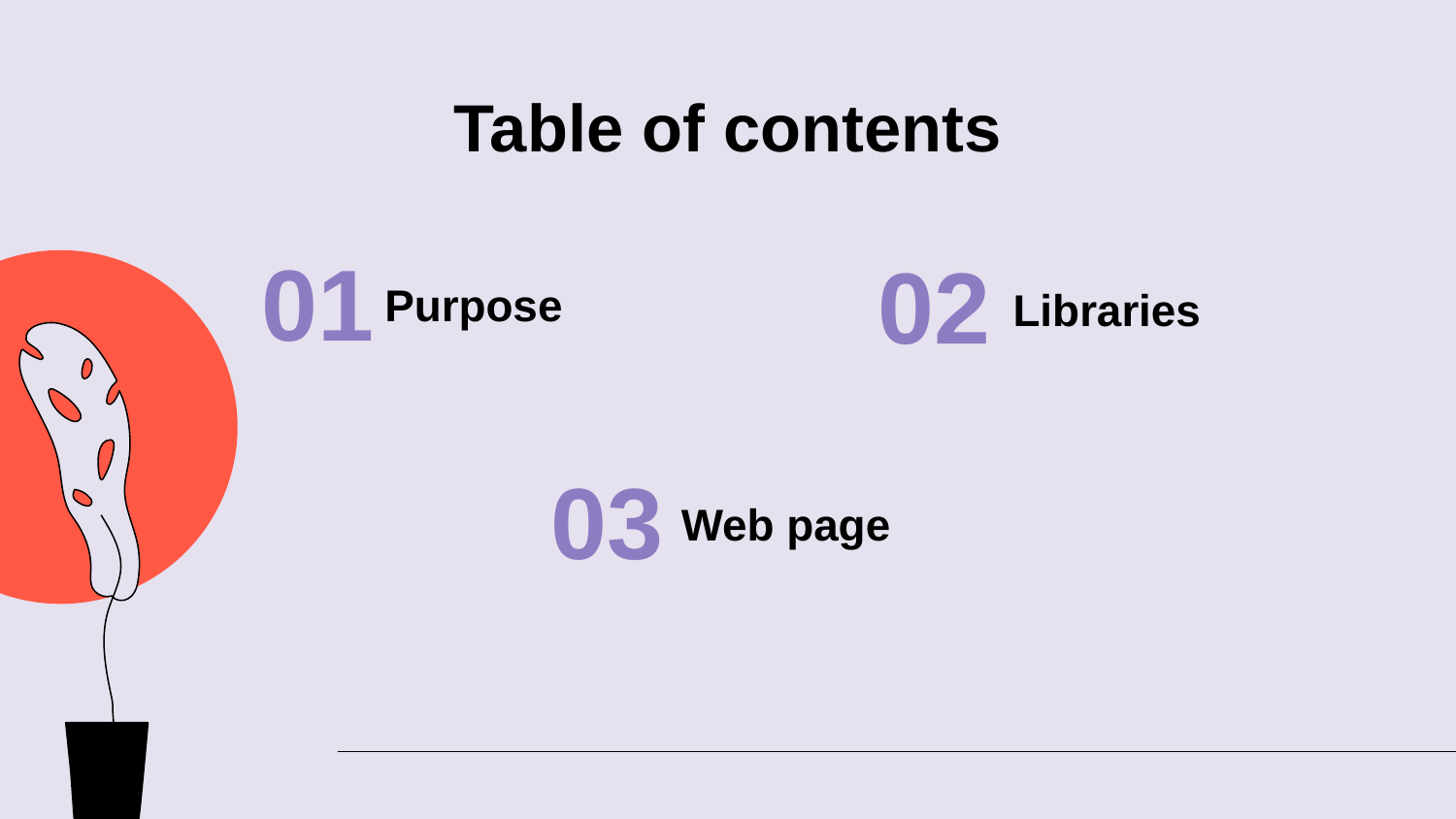

# Table of contents
01
02
Purpose
Libraries
03
Web page